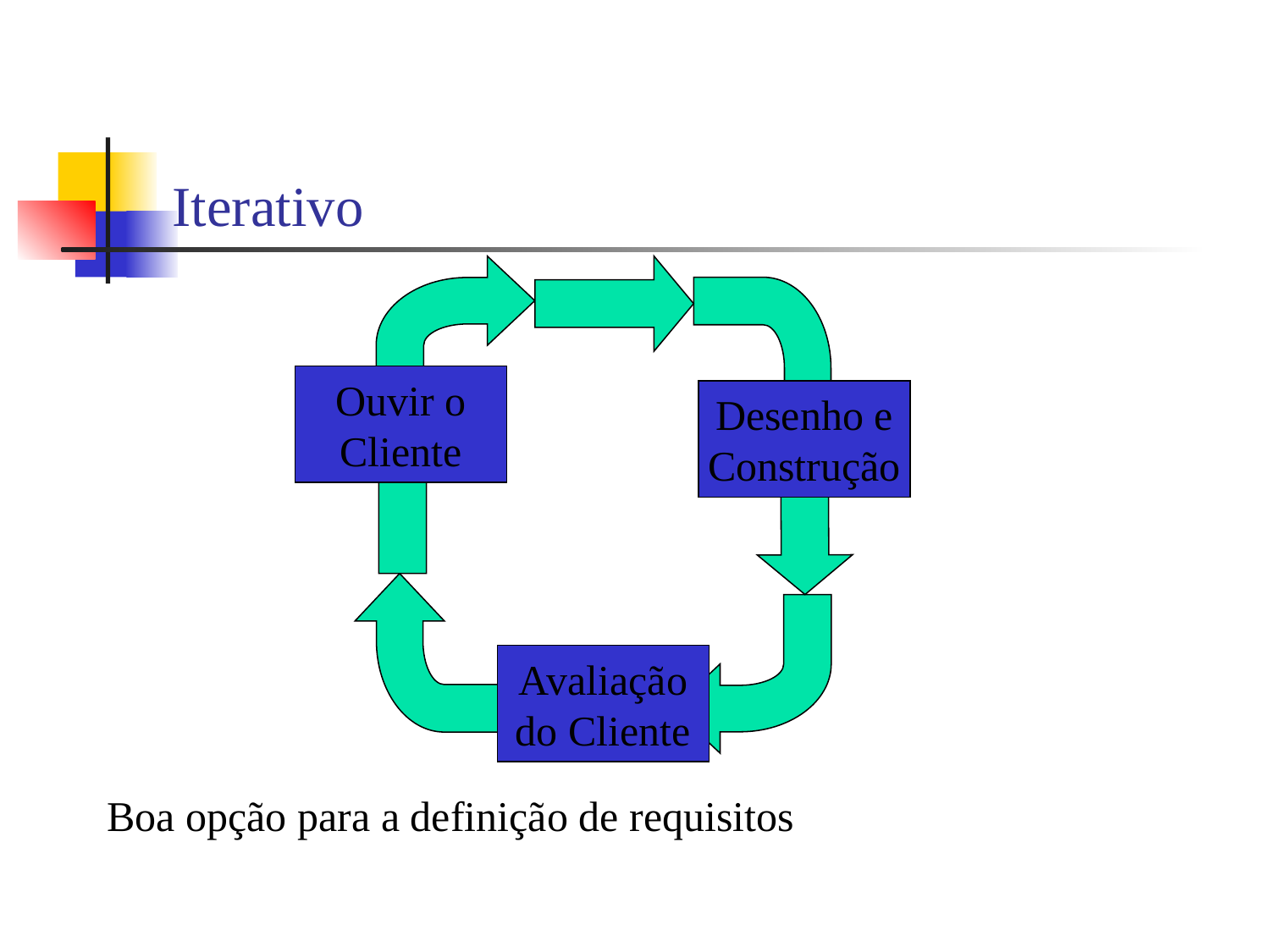

# Iterativo

Ouvir o
Cliente
Desenho e
Construção
Avaliação
do Cliente
Boa opção para a definição de requisitos